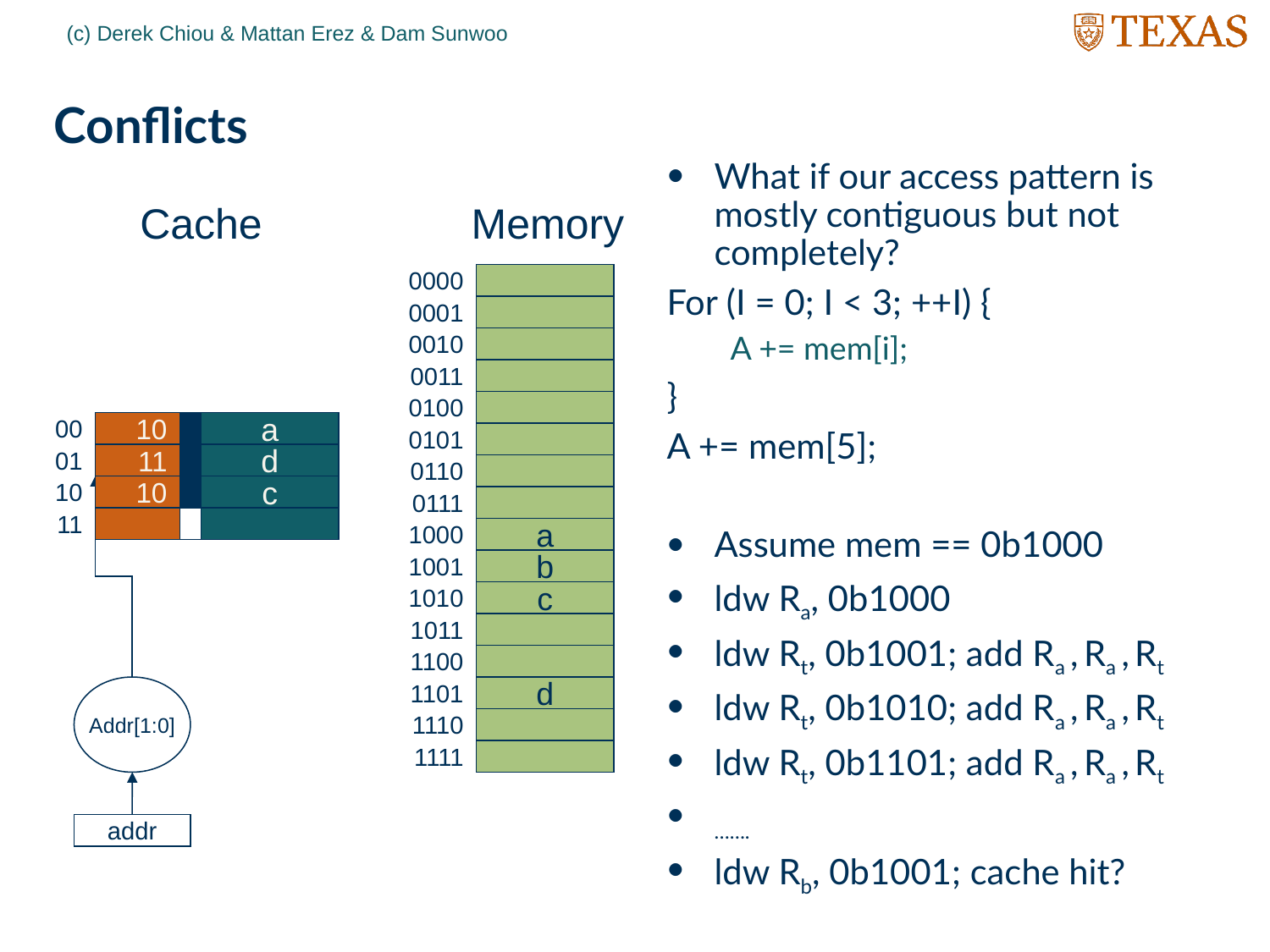

(c) Derek Chiou & Mattan Erez & Dam Sunwoo
# Conflicts

What if our access pattern is mostly contiguous but not completely?
For (I = 0; I < 3; ++I) {
A += mem[i];
}
A += mem[5];

Assume mem == 0b1000
ldw Ra, 0b1000
ldw Rt, 0b1001; add Ra , Ra , Rt
ldw Rt, 0b1010; add Ra , Ra , Rt
ldw Rt, 0b1101; add Ra , Ra , Rt
…….
ldw Rb, 0b1001; cache hit?

Cache
Memory
0000

0001

0010

0011
a

0100

00

10

a
0101

01
10

10
11

b

b
d
0110

10

10

c
0111

11

1000
a
1001
b
1010
c
1011

1100

Addr[1:0]
1101
d
1110

1111

addr